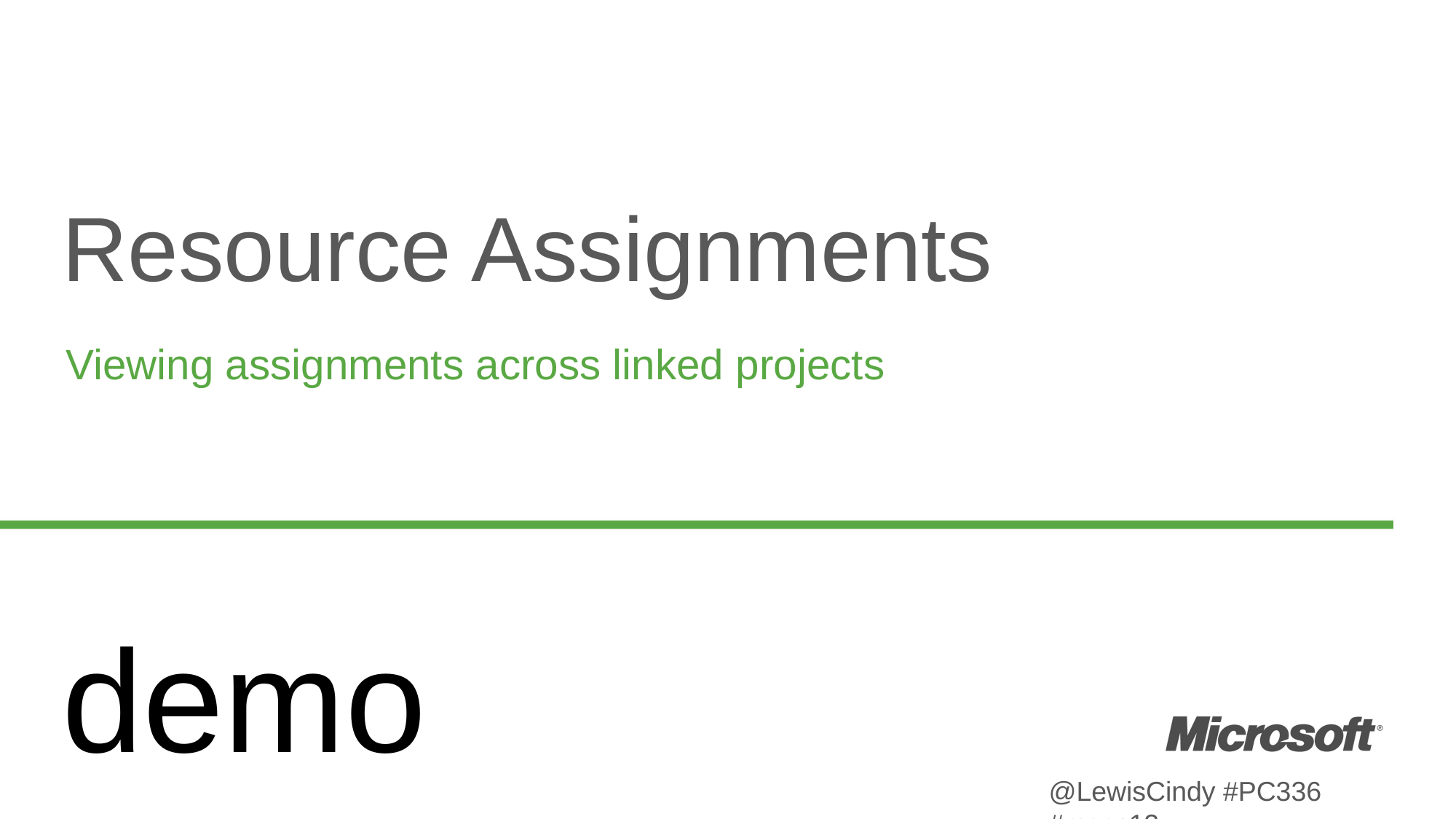

Resource Assignments
Viewing assignments across linked projects
demo
@LewisCindy #PC336 #mspc12